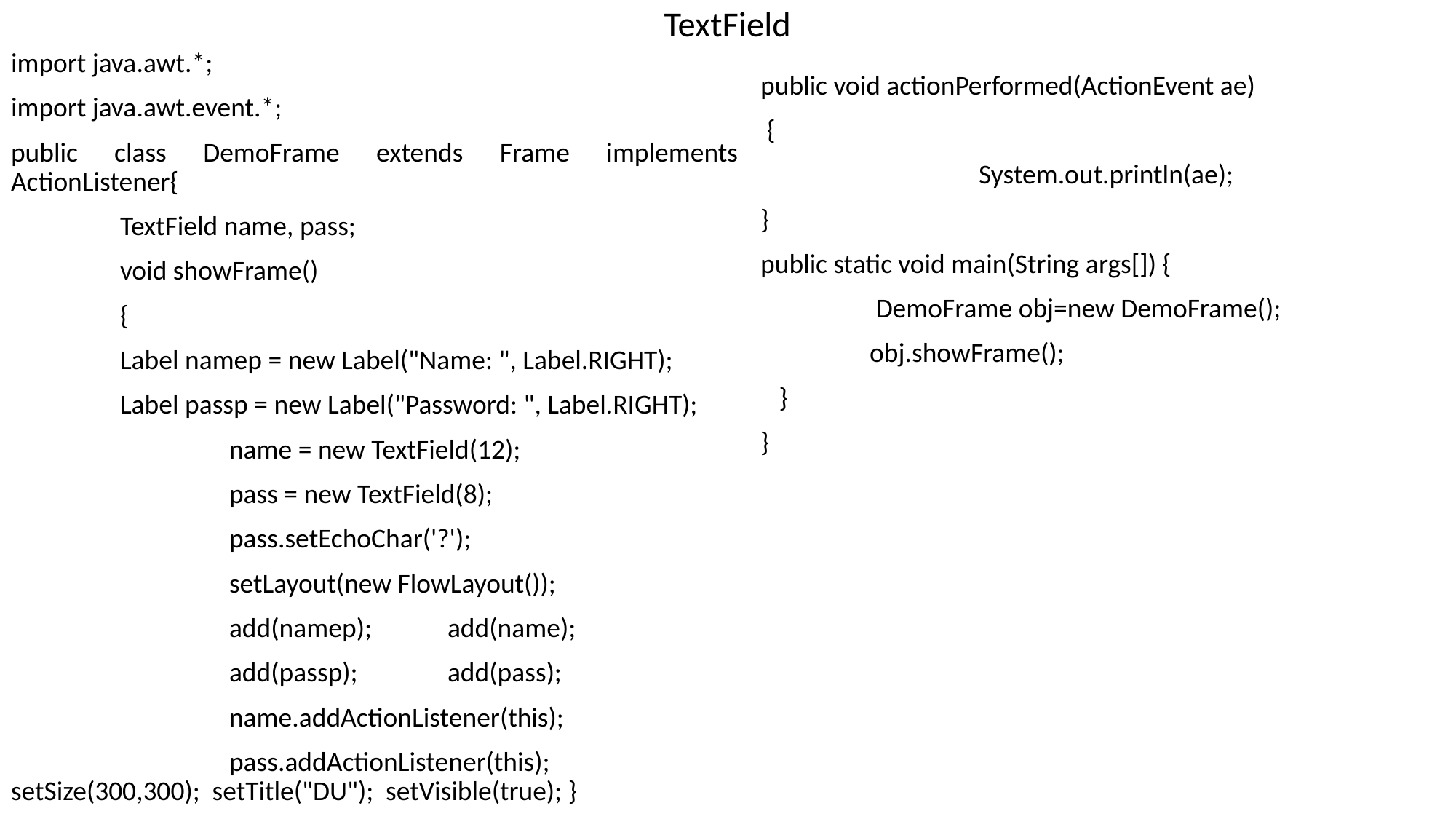

# TextField
import java.awt.*;
import java.awt.event.*;
public class DemoFrame extends Frame implements ActionListener{
	TextField name, pass;
	void showFrame()
	{
	Label namep = new Label("Name: ", Label.RIGHT);
	Label passp = new Label("Password: ", Label.RIGHT);
		name = new TextField(12);
		pass = new TextField(8);
		pass.setEchoChar('?');
		setLayout(new FlowLayout());
		add(namep); 	add(name);
		add(passp);  	add(pass);
		name.addActionListener(this);
		pass.addActionListener(this);	setSize(300,300);  setTitle("DU");  setVisible(true); }
public void actionPerformed(ActionEvent ae)
 {
		System.out.println(ae);
}
public static void main(String args[]) {
	 DemoFrame obj=new DemoFrame();
	obj.showFrame();
   }
}